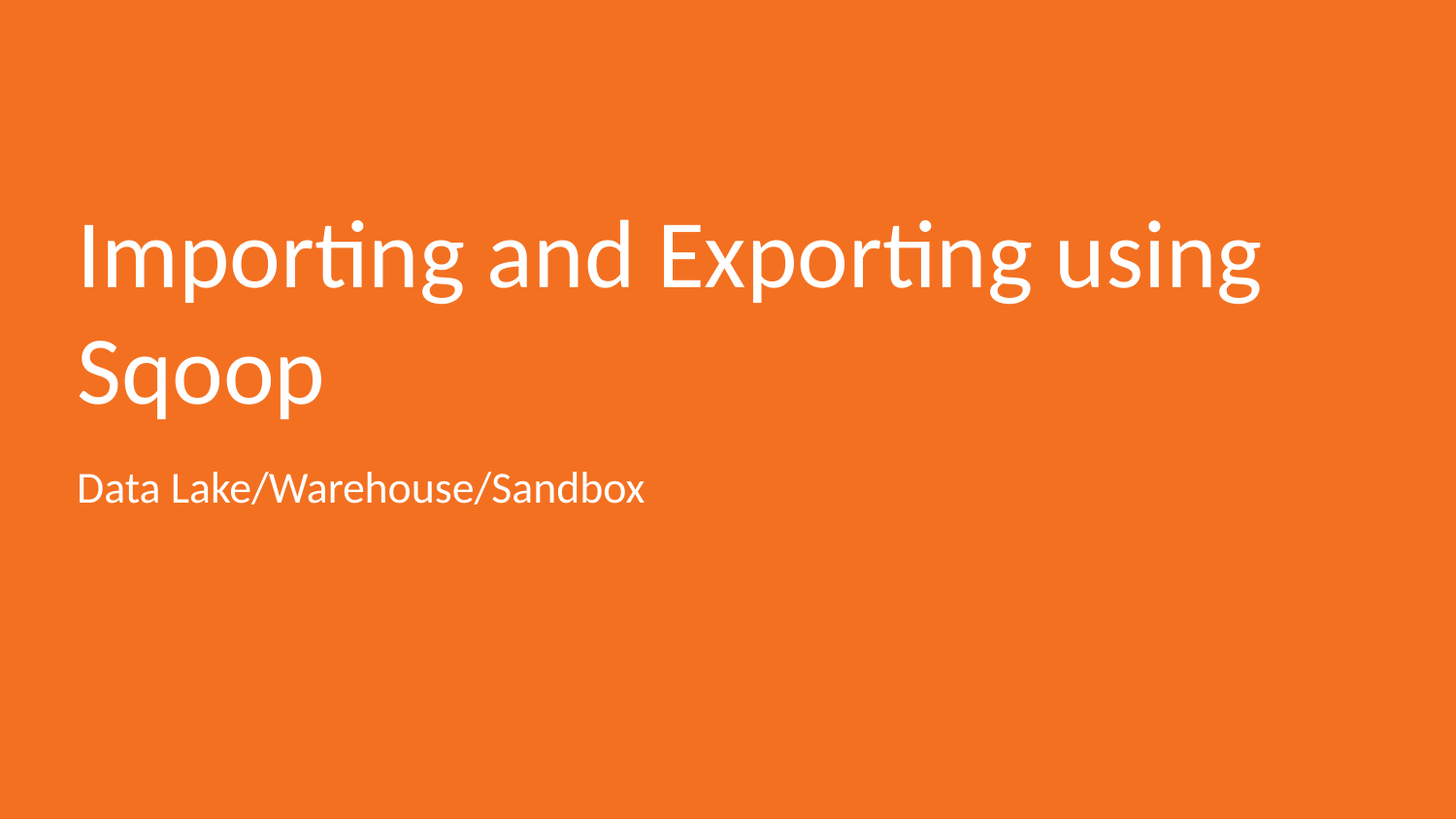

# Importing and Exporting using Sqoop
Data Lake/Warehouse/Sandbox